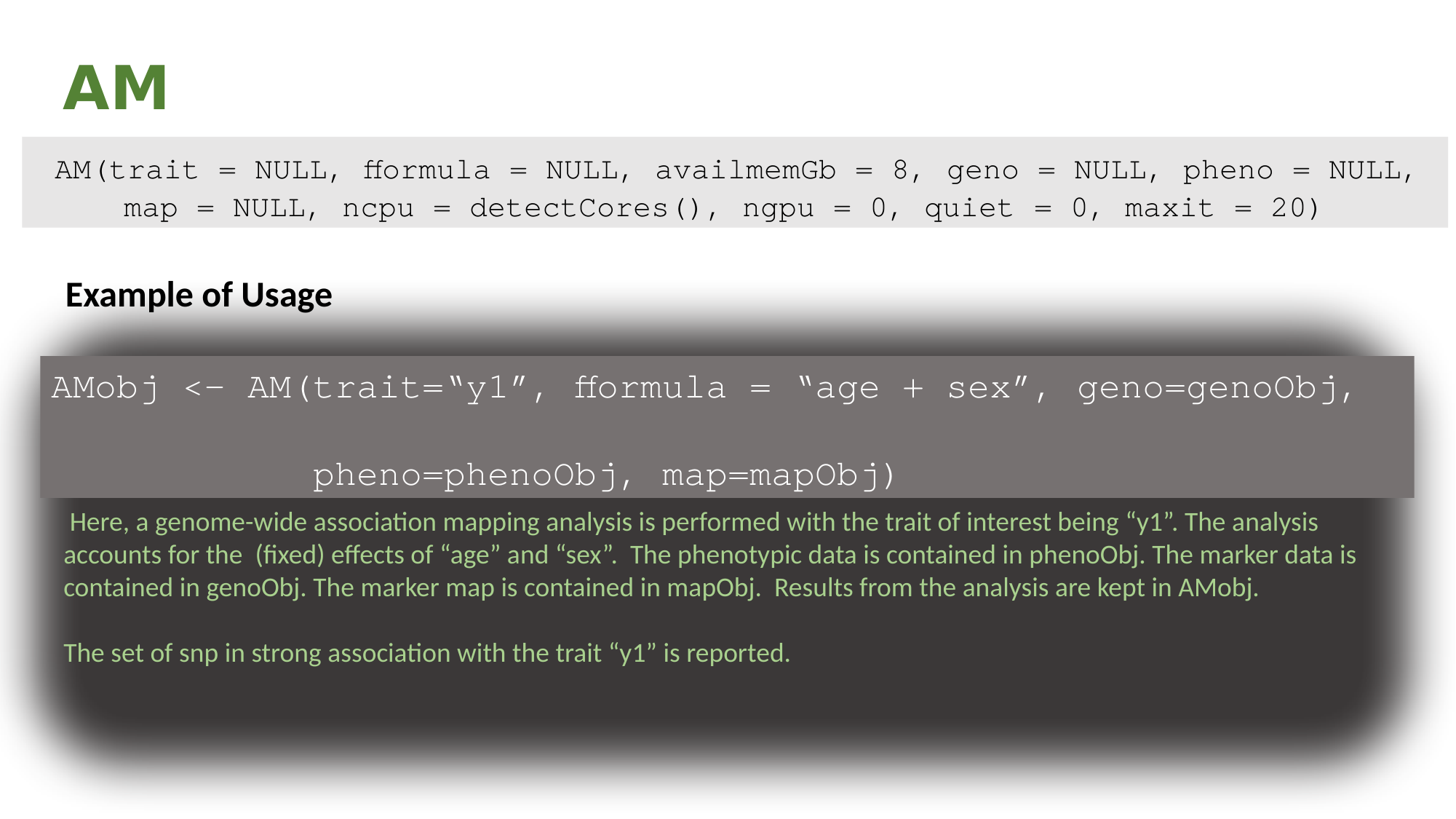

AM
 AM(trait = NULL, fformula = NULL, availmemGb = 8, geno = NULL, pheno = NULL,
     map = NULL, ncpu = detectCores(), ngpu = 0, quiet = 0, maxit = 20)
Example of Usage

AMobj <- AM(trait=“y1”, fformula = “age + sex”, geno=genoObj,
            pheno=phenoObj, map=mapObj)
 Here, a genome-wide association mapping analysis is performed with the trait of interest being “y1”. The analysis accounts for the  (fixed) effects of “age” and “sex”.  The phenotypic data is contained in phenoObj. The marker data is contained in genoObj. The marker map is contained in mapObj.  Results from the analysis are kept in AMobj.

The set of snp in strong association with the trait “y1” is reported.